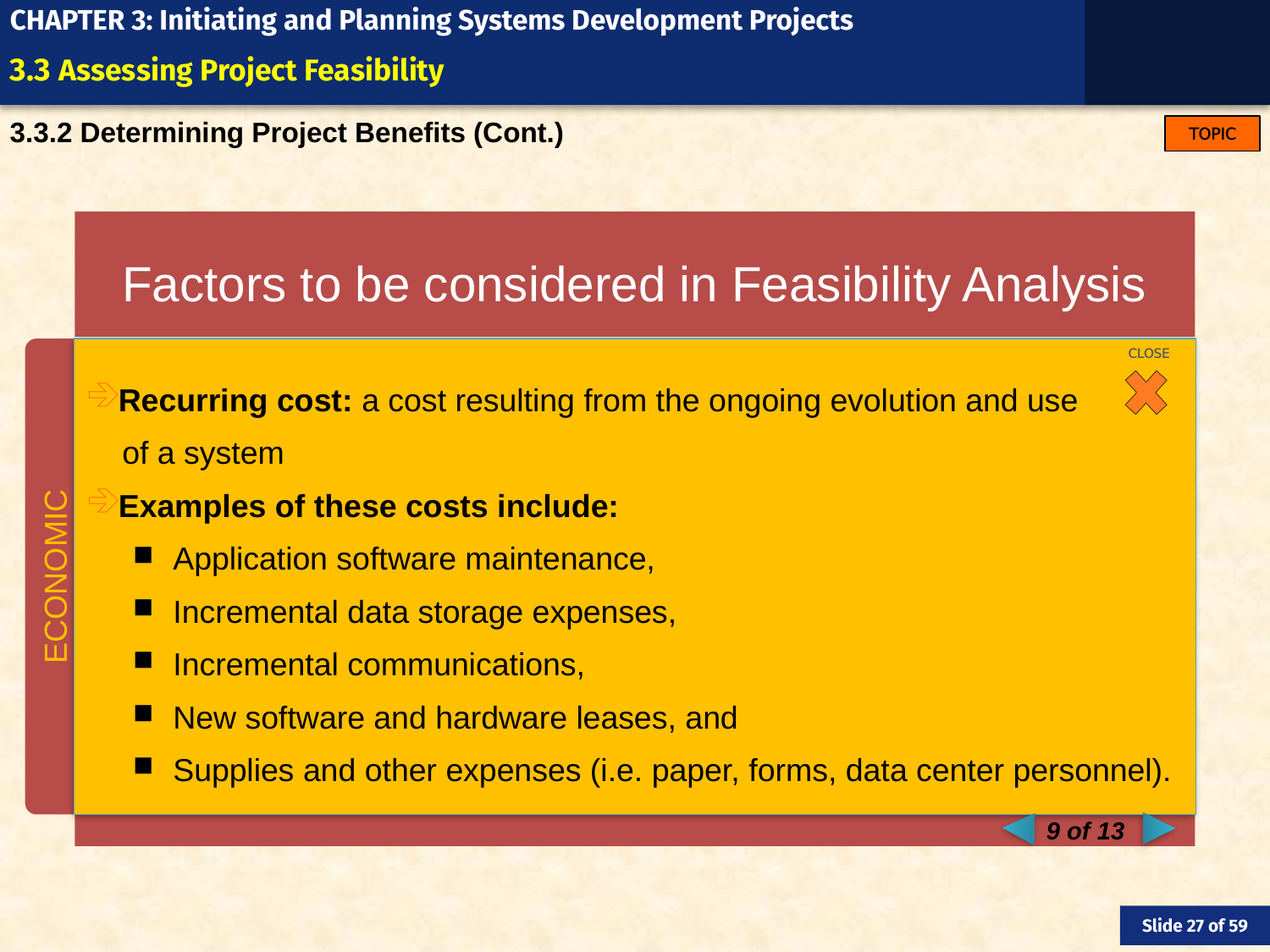

# 3.3 Assessing Project Feasibility
3.3.2 Determining Project Benefits (Cont.)

Factors to be considered in Feasibility Analysis

Recurring cost: a cost resulting from the ongoing evolution and use
    of a system
Examples of these costs include:
Application software maintenance,
Incremental data storage expenses,
Incremental communications,
New software and hardware leases, and
Supplies and other expenses (i.e. paper, forms, data center personnel).

Economic

Technical

Operational

Scheduling

Legal and Contractual

Political
CLOSE

ECONOMIC
9 of 13